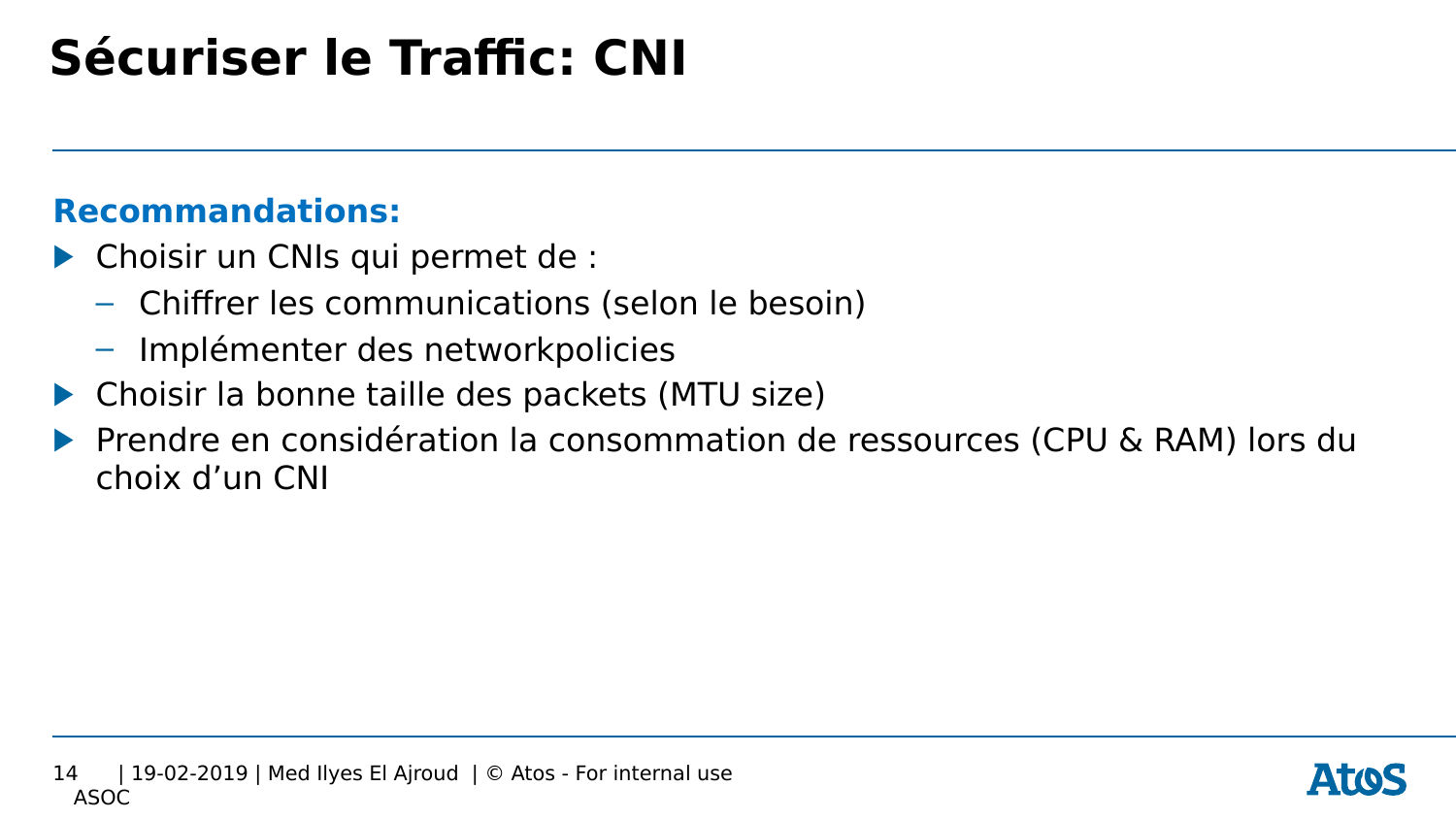

# Sécuriser le Traffic: CNI
Recommandations:
Choisir un CNIs qui permet de :
Chiffrer les communications (selon le besoin)
Implémenter des networkpolicies
Choisir la bonne taille des packets (MTU size)
Prendre en considération la consommation de ressources (CPU & RAM) lors du choix d’un CNI

14